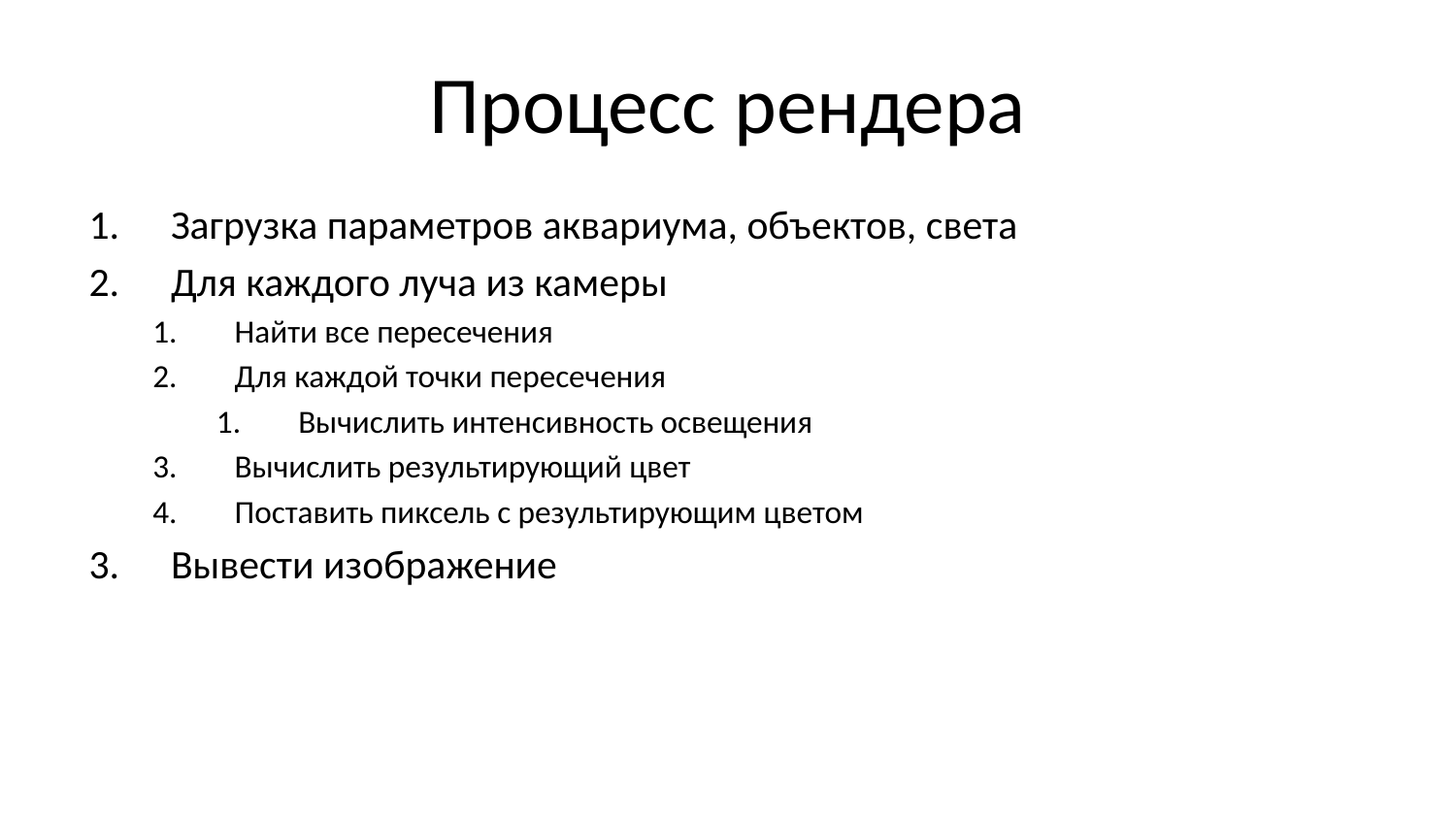

# Процесс рендера
Загрузка параметров аквариума, объектов, света
Для каждого луча из камеры
Найти все пересечения
Для каждой точки пересечения
Вычислить интенсивность освещения
Вычислить результирующий цвет
Поставить пиксель с результирующим цветом
Вывести изображение